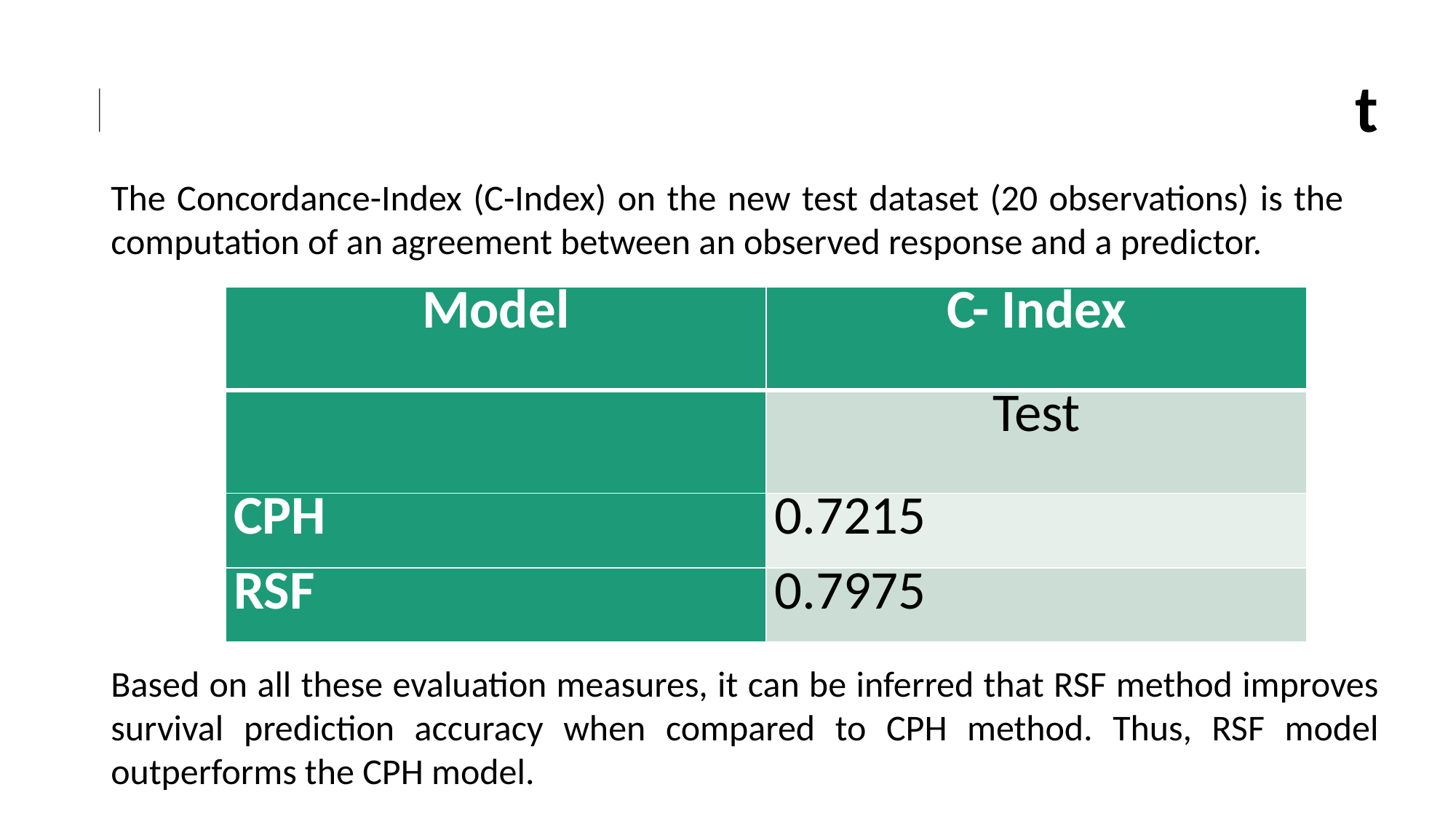

# Performance for risk prediction for the test set
The Concordance-Index (C-Index) on the new test dataset (20 observations) is the computation of an agreement between an observed response and a predictor.
| Model | C- Index |
| --- | --- |
|  | Test |
| CPH | 0.7215 |
| RSF | 0.7975 |
Based on all these evaluation measures, it can be inferred that RSF method improves survival prediction accuracy when compared to CPH method. Thus, RSF model outperforms the CPH model.